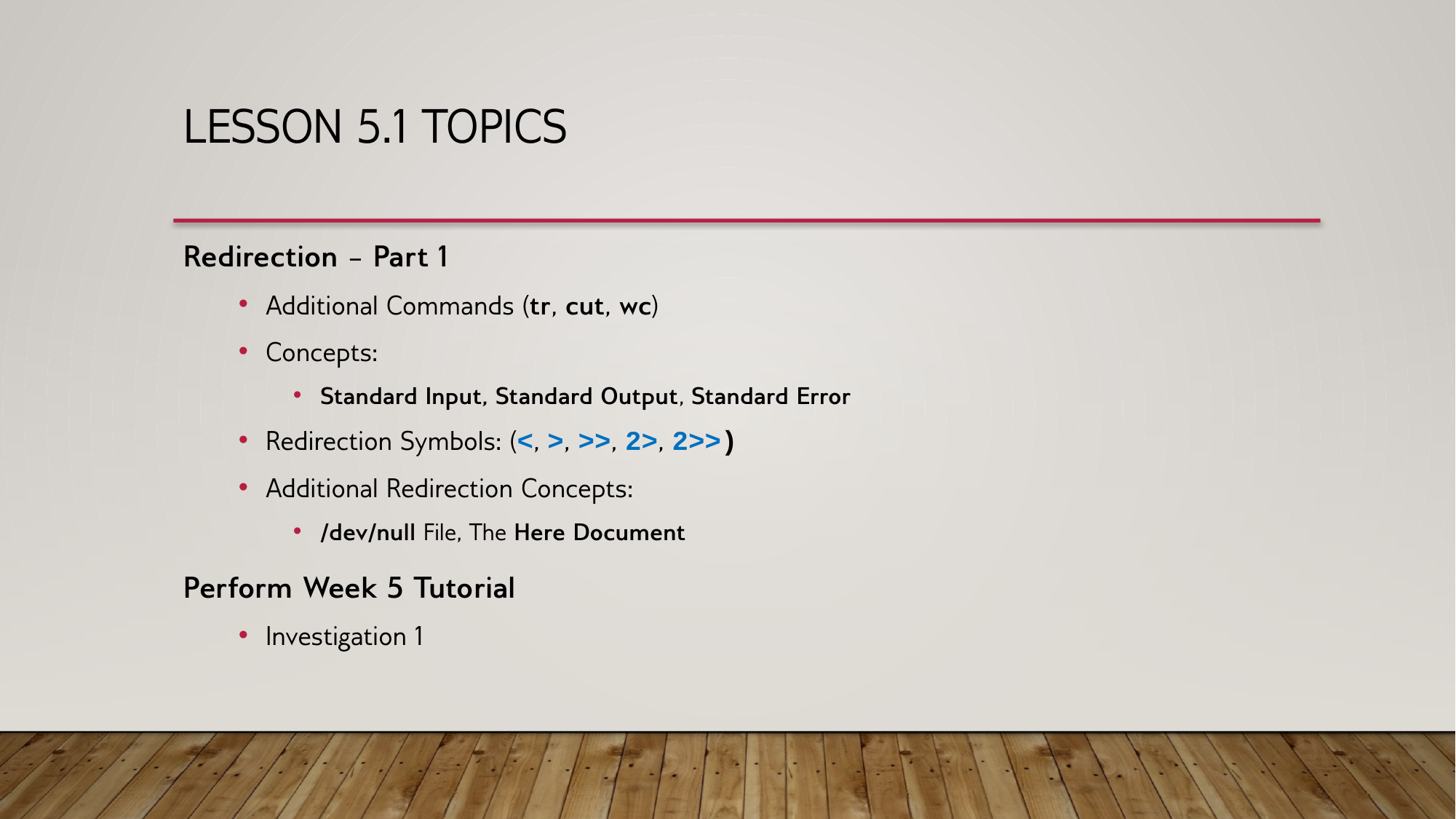

Lesson 5.1 topics
Redirection – Part 1
Additional Commands (tr, cut, wc)
Concepts:
Standard Input, Standard Output, Standard Error
Redirection Symbols: (<, >, >>, 2>, 2>>)
Additional Redirection Concepts:
/dev/null File, The Here Document
Perform Week 5 Tutorial
Investigation 1